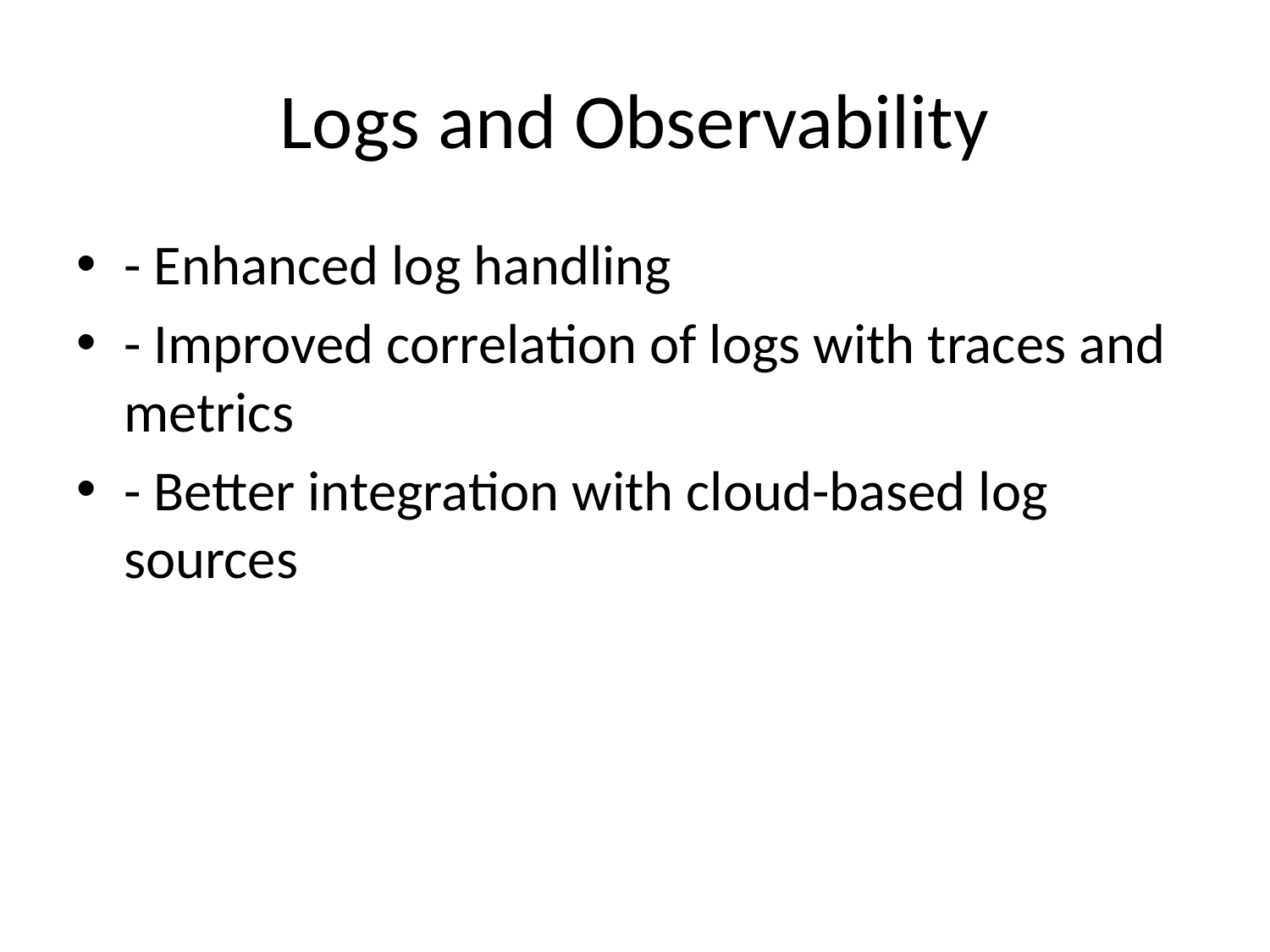

# Logs and Observability
- Enhanced log handling
- Improved correlation of logs with traces and metrics
- Better integration with cloud-based log sources